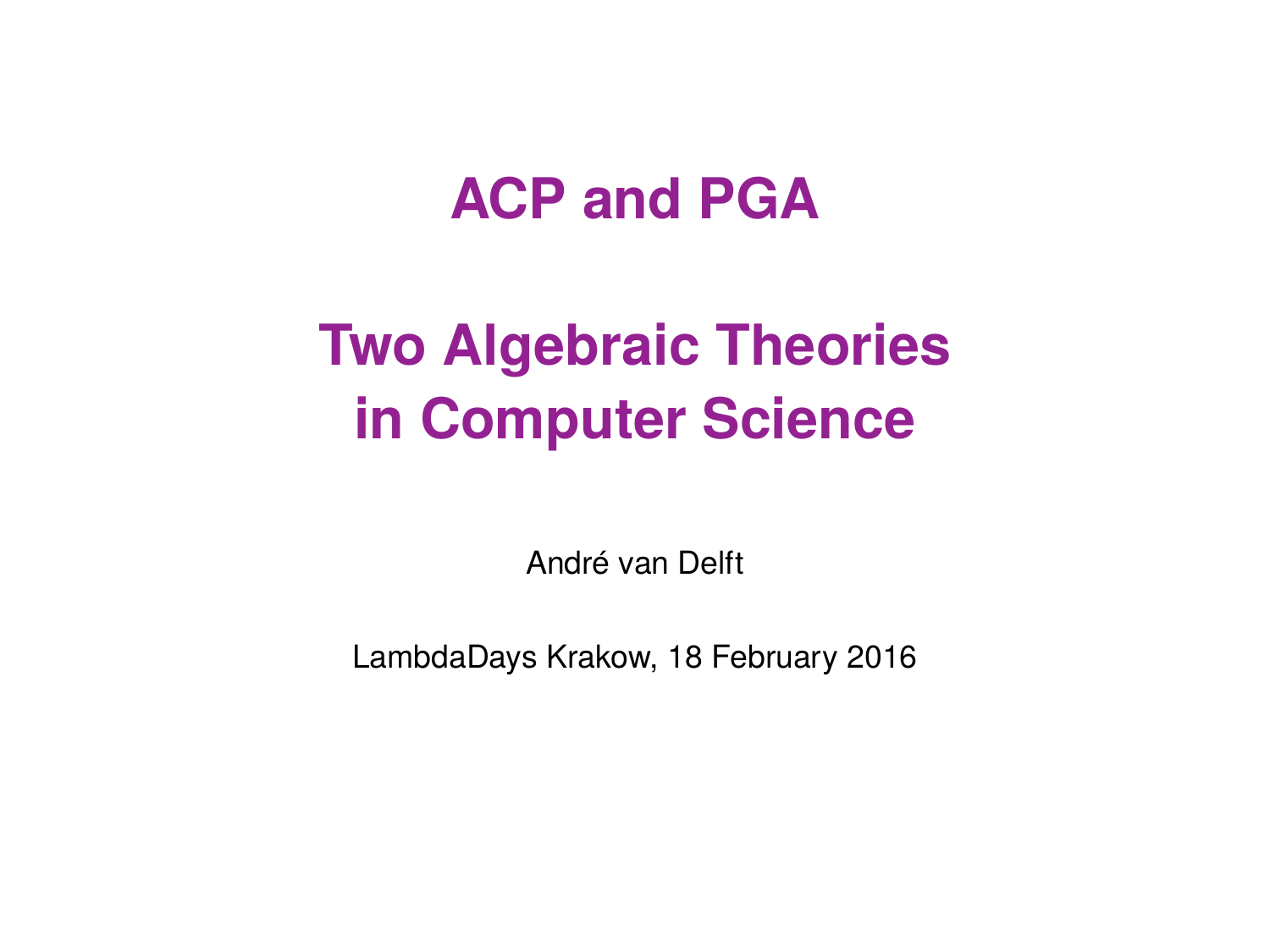

ACP and PGA

Two Algebraic Theories
in Computer Science
André van Delft

LambdaDays Krakow, 18 February 2016
1